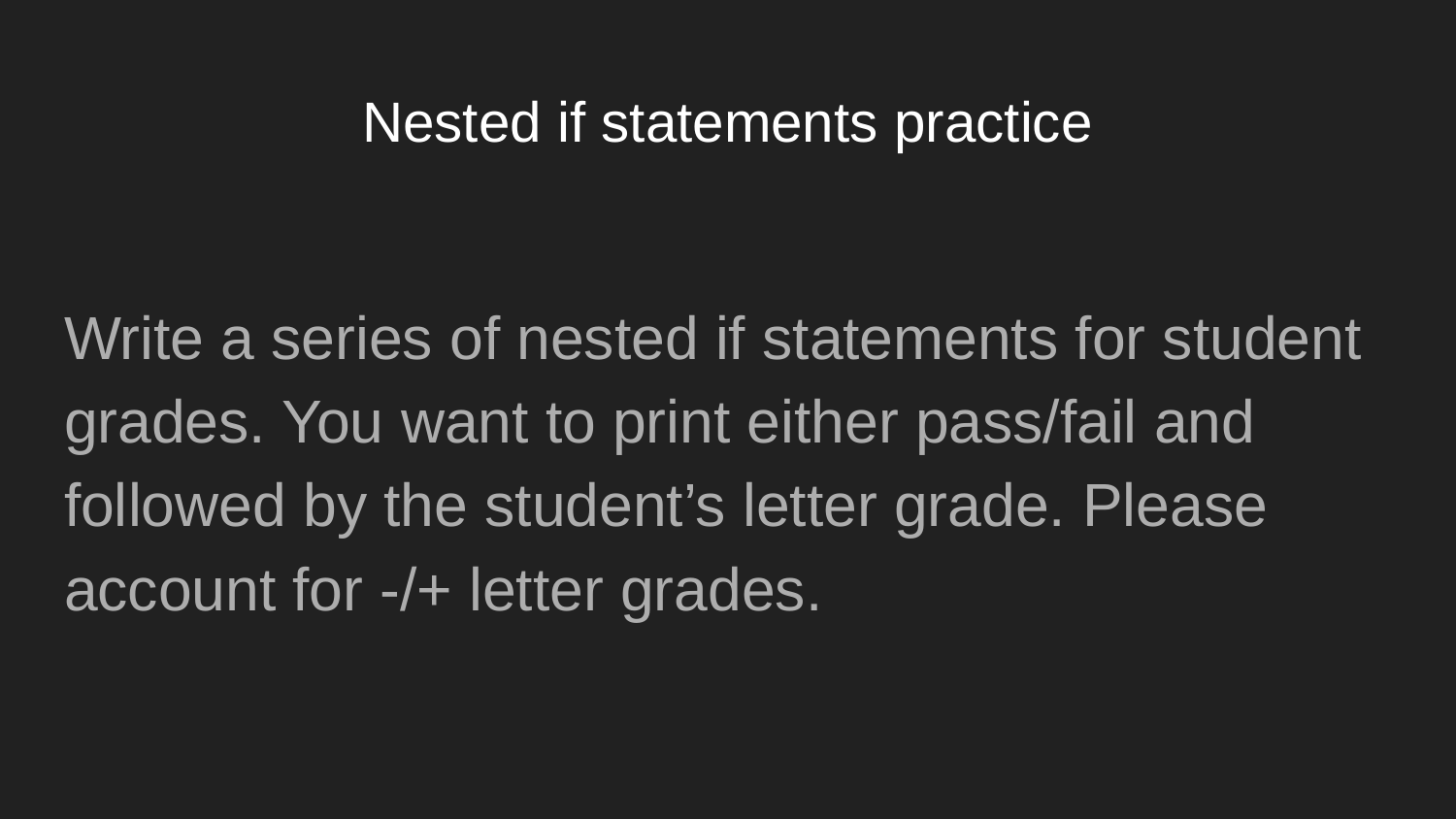

# Nested if statements practice
Write a series of nested if statements for student grades. You want to print either pass/fail and followed by the student’s letter grade. Please account for -/+ letter grades.